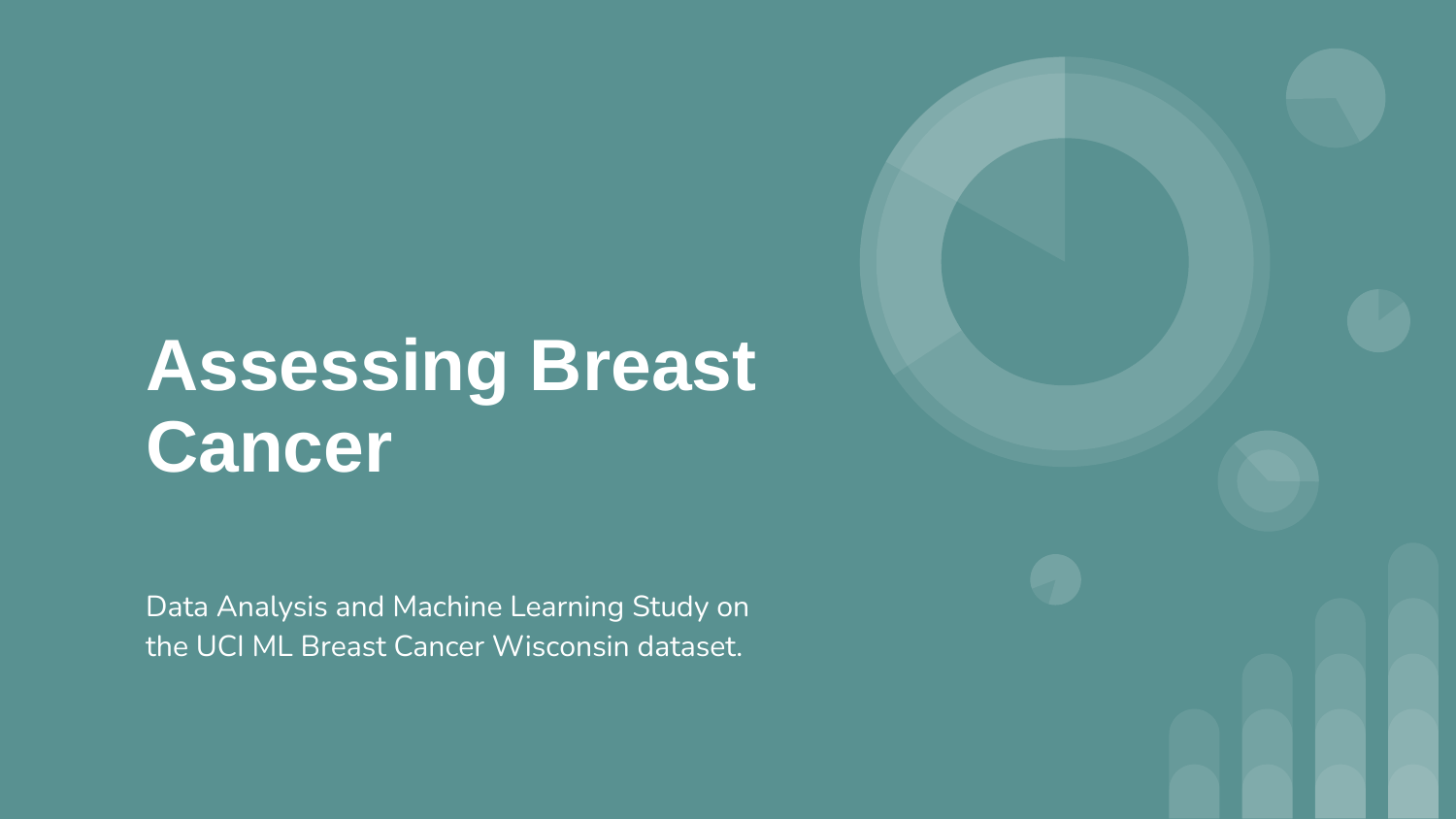

# Assessing Breast Cancer
Data Analysis and Machine Learning Study on the UCI ML Breast Cancer Wisconsin dataset.